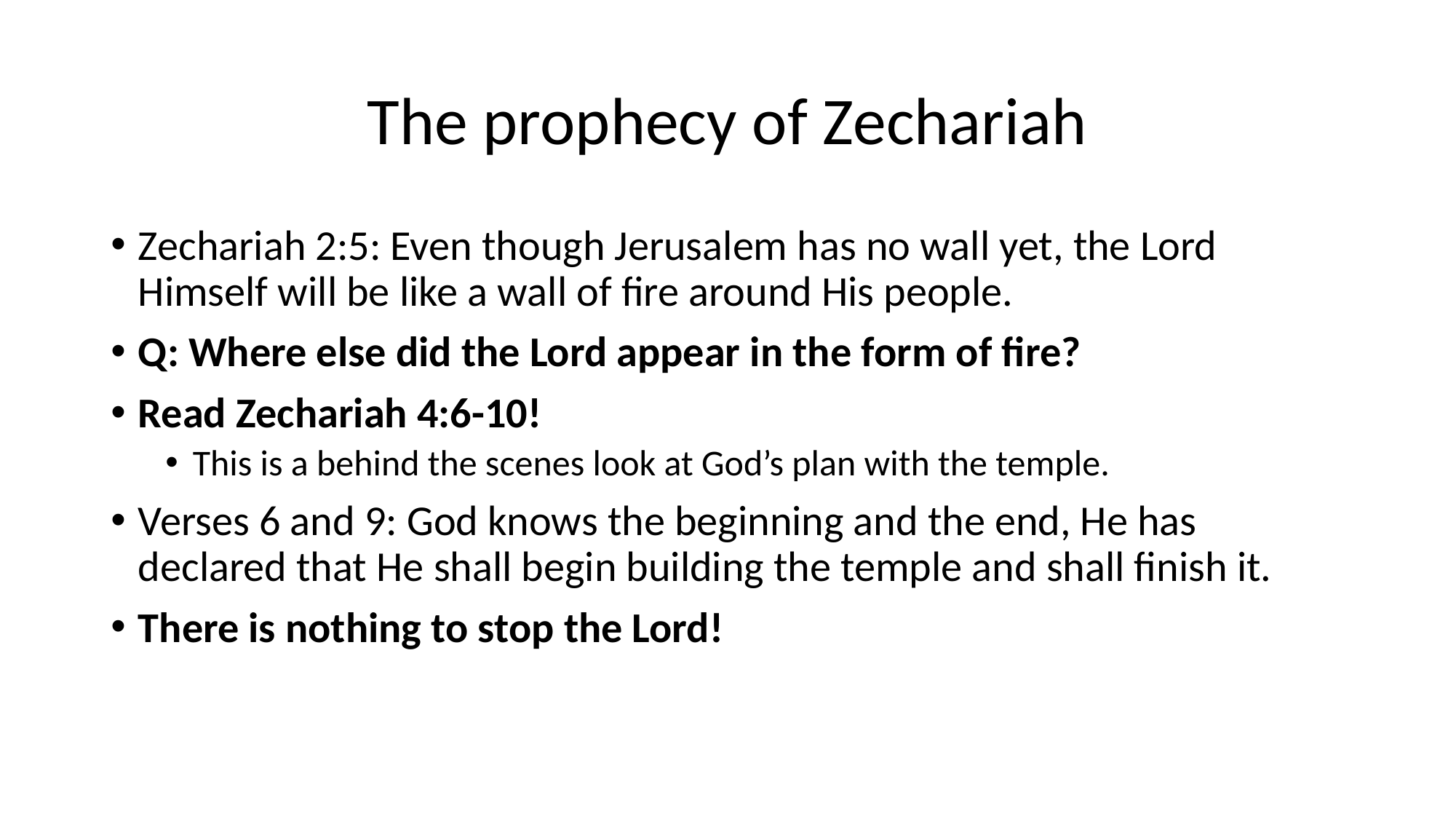

# The prophecy of Zechariah
Zechariah 2:5: Even though Jerusalem has no wall yet, the Lord Himself will be like a wall of fire around His people.
Q: Where else did the Lord appear in the form of fire?
Read Zechariah 4:6-10!
This is a behind the scenes look at God’s plan with the temple.
Verses 6 and 9: God knows the beginning and the end, He has declared that He shall begin building the temple and shall finish it.
There is nothing to stop the Lord!